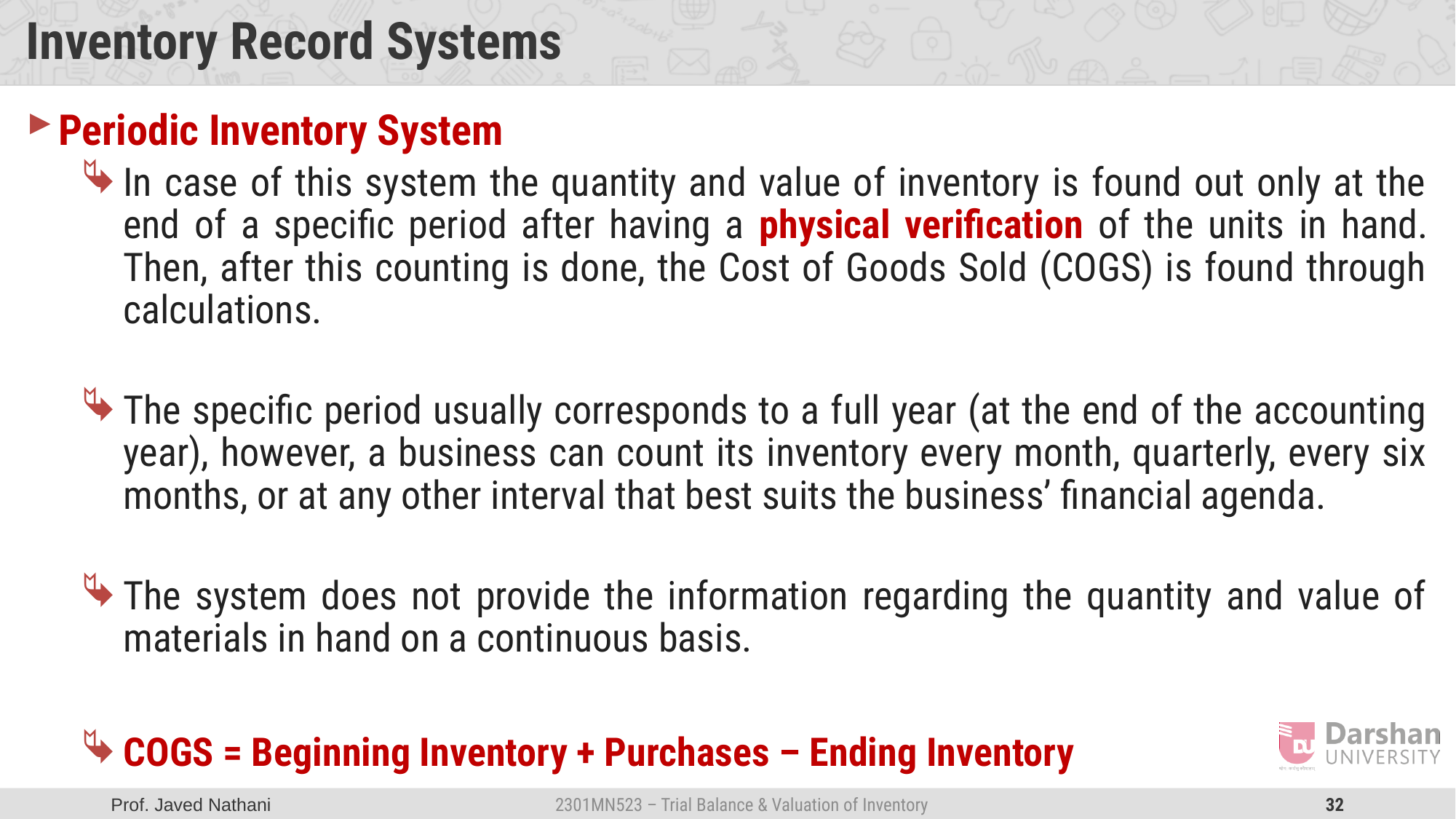

# Inventory Record Systems
Periodic Inventory System
In case of this system the quantity and value of inventory is found out only at the end of a specific period after having a physical verification of the units in hand. Then, after this counting is done, the Cost of Goods Sold (COGS) is found through calculations.

The specific period usually corresponds to a full year (at the end of the accounting year), however, a business can count its inventory every month, quarterly, every six months, or at any other interval that best suits the business’ financial agenda.

The system does not provide the information regarding the quantity and value of materials in hand on a continuous basis.

COGS = Beginning Inventory + Purchases – Ending Inventory